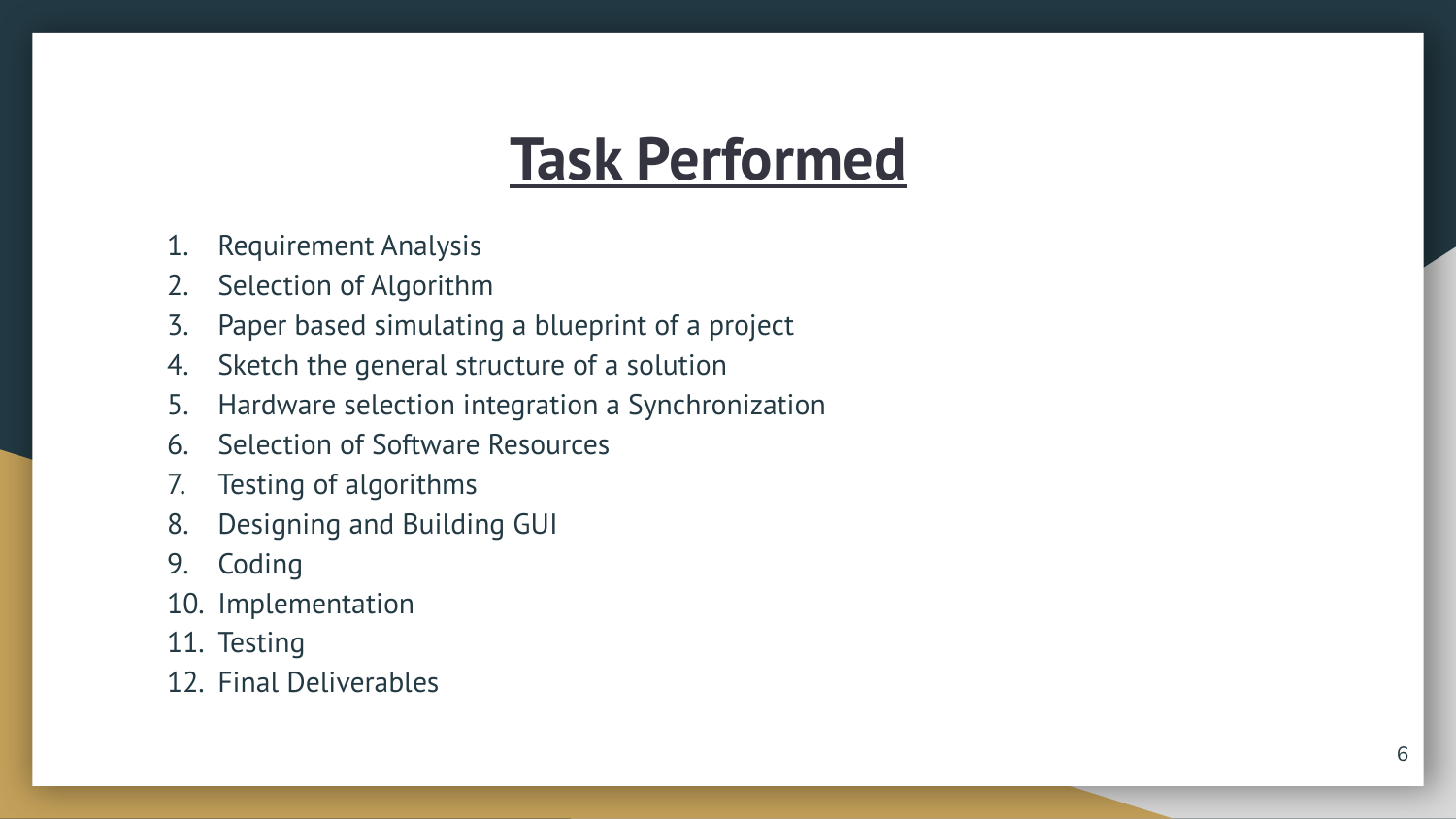

# Task Performed
Requirement Analysis
Selection of Algorithm
Paper based simulating a blueprint of a project
Sketch the general structure of a solution
Hardware selection integration a Synchronization
Selection of Software Resources
Testing of algorithms
Designing and Building GUI
Coding
Implementation
Testing
Final Deliverables
6